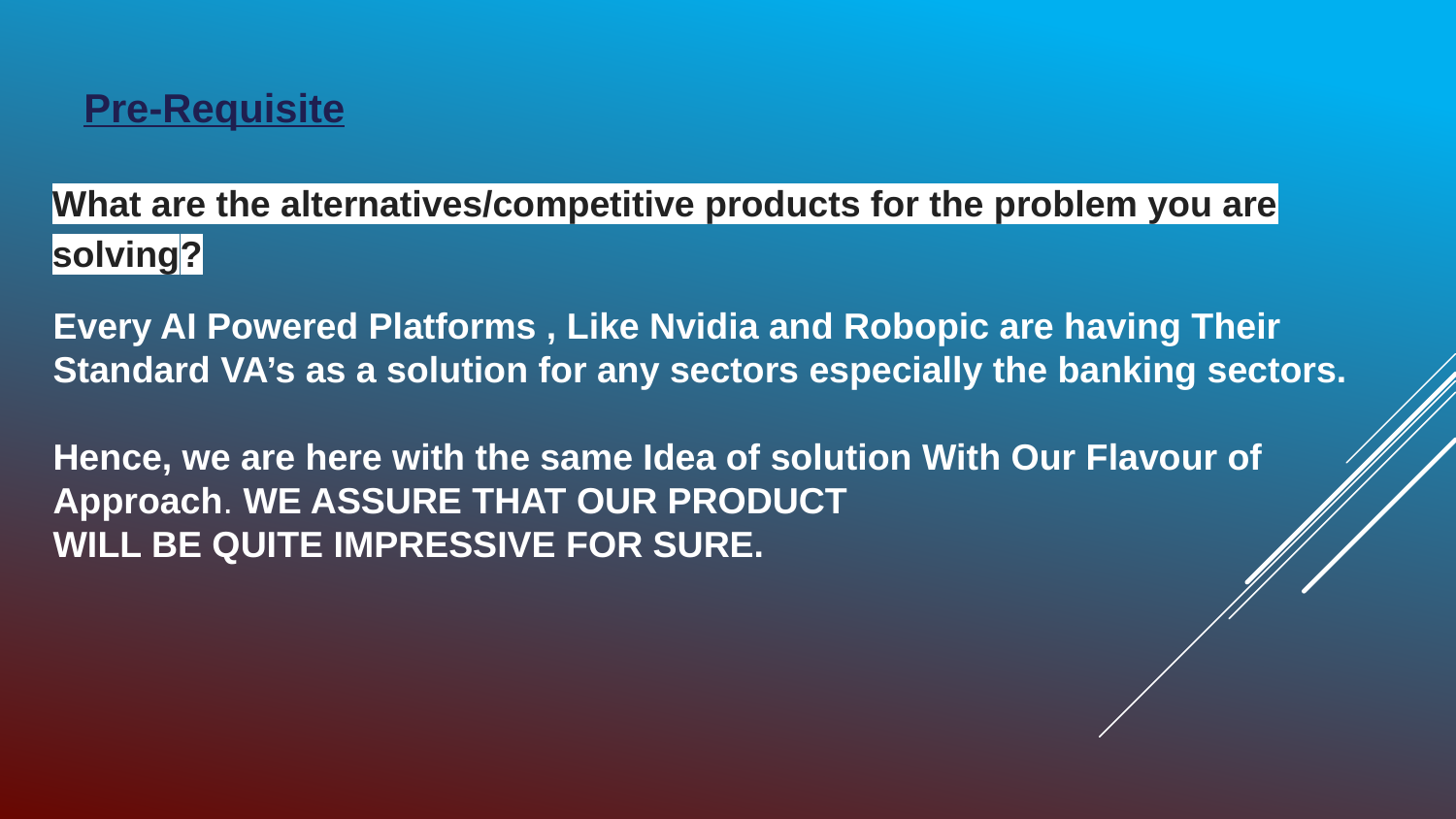

Pre-Requisite
What are the alternatives/competitive products for the problem you are solving?
Every AI Powered Platforms , Like Nvidia and Robopic are having Their Standard VA’s as a solution for any sectors especially the banking sectors.

Hence, we are here with the same Idea of solution With Our Flavour of Approach. WE ASSURE THAT OUR PRODUCT
WILL BE QUITE IMPRESSIVE FOR SURE.